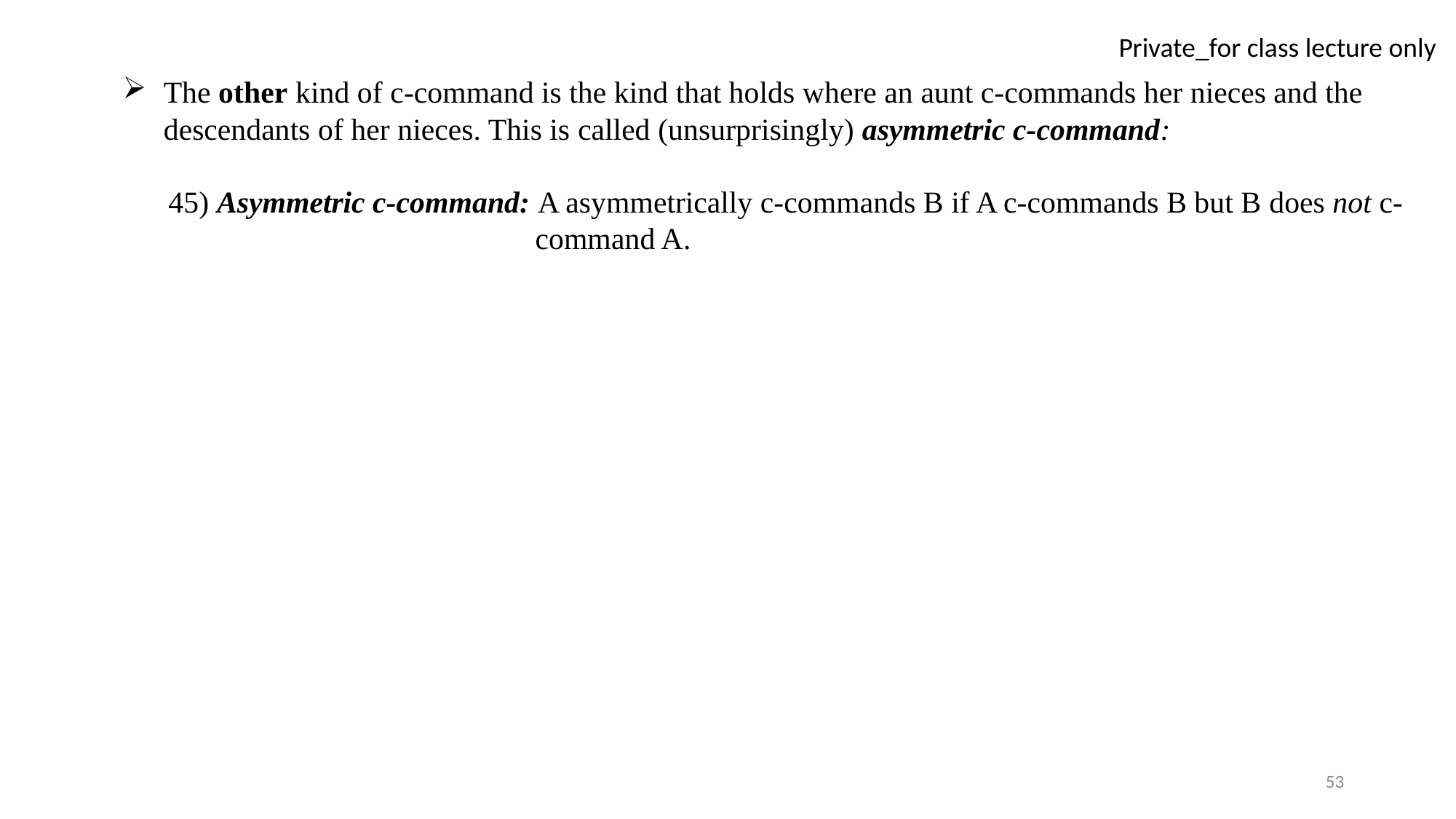

The other kind of c-command is the kind that holds where an aunt c-commands her nieces and the descendants of her nieces. This is called (unsurprisingly) asymmetric c-command:

      45) Asymmetric c-command: A asymmetrically c-commands B if A c-commands B but B does not c-
                                                      command A.

53